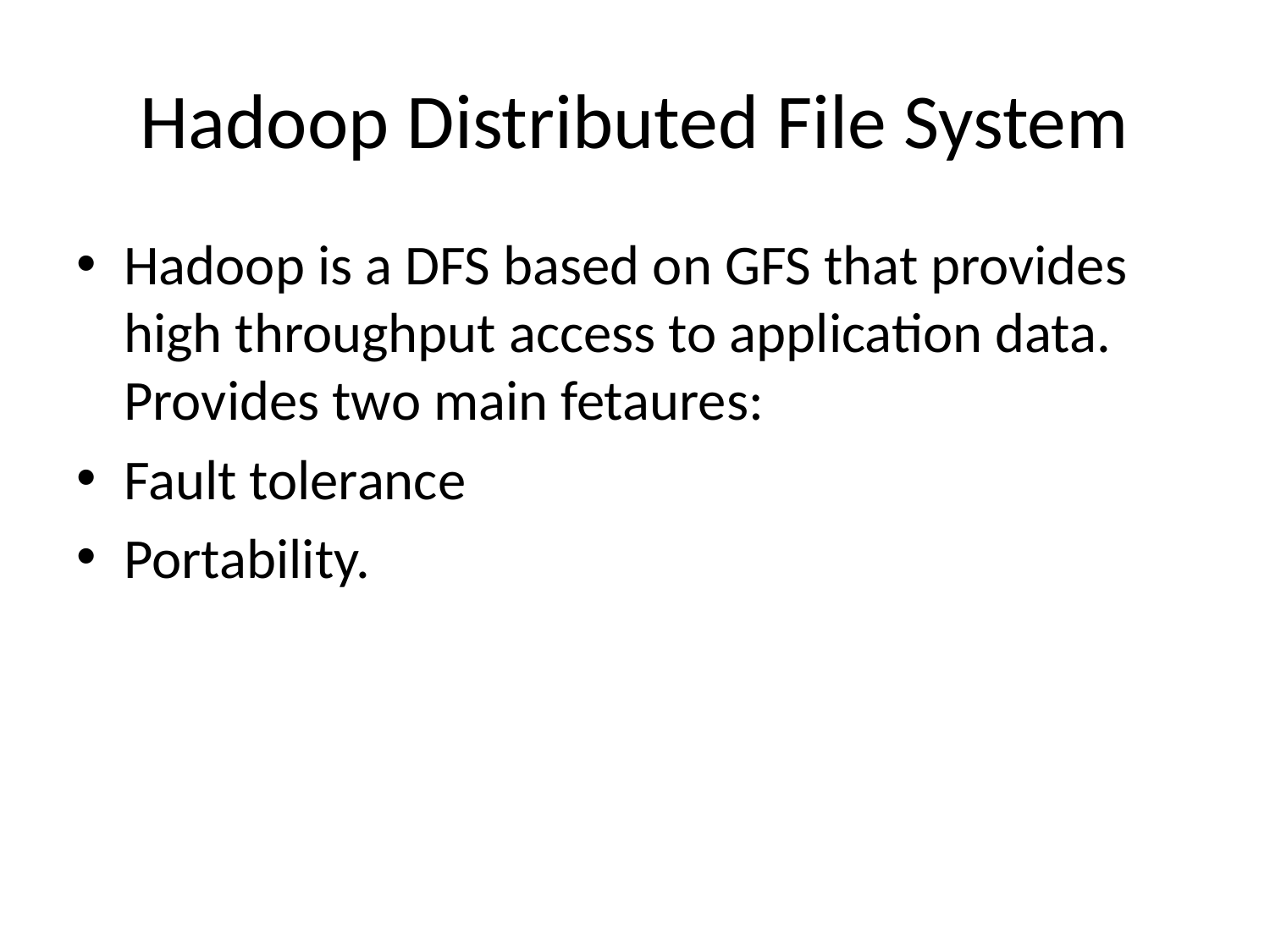

# Hadoop Distributed File System
Hadoop is a DFS based on GFS that provides high throughput access to application data. Provides two main fetaures:
Fault tolerance
Portability.